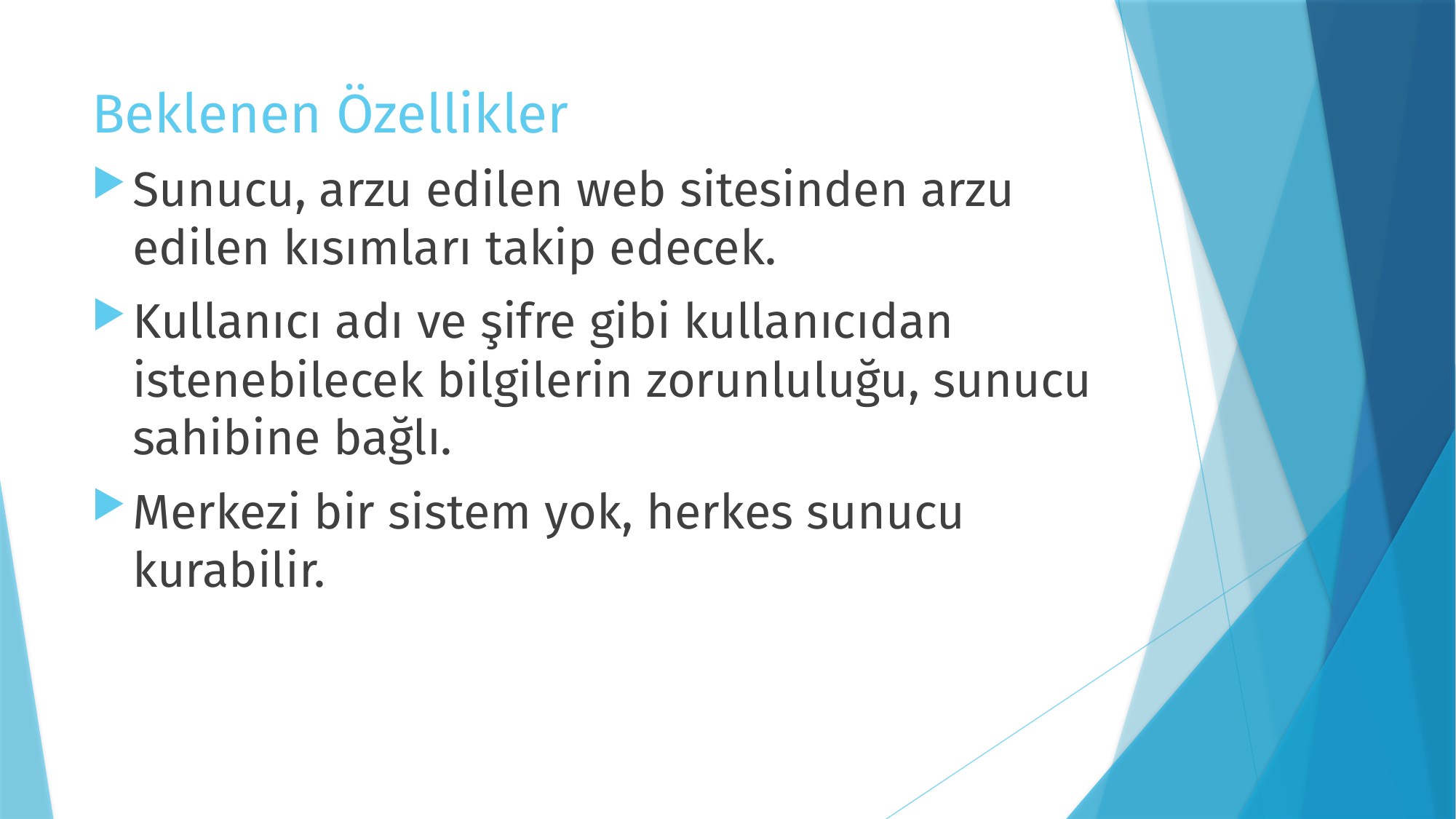

# Beklenen Özellikler
Sunucu, arzu edilen web sitesinden arzu edilen kısımları takip edecek.
Kullanıcı adı ve şifre gibi kullanıcıdan istenebilecek bilgilerin zorunluluğu, sunucu sahibine bağlı.
Merkezi bir sistem yok, herkes sunucu kurabilir.